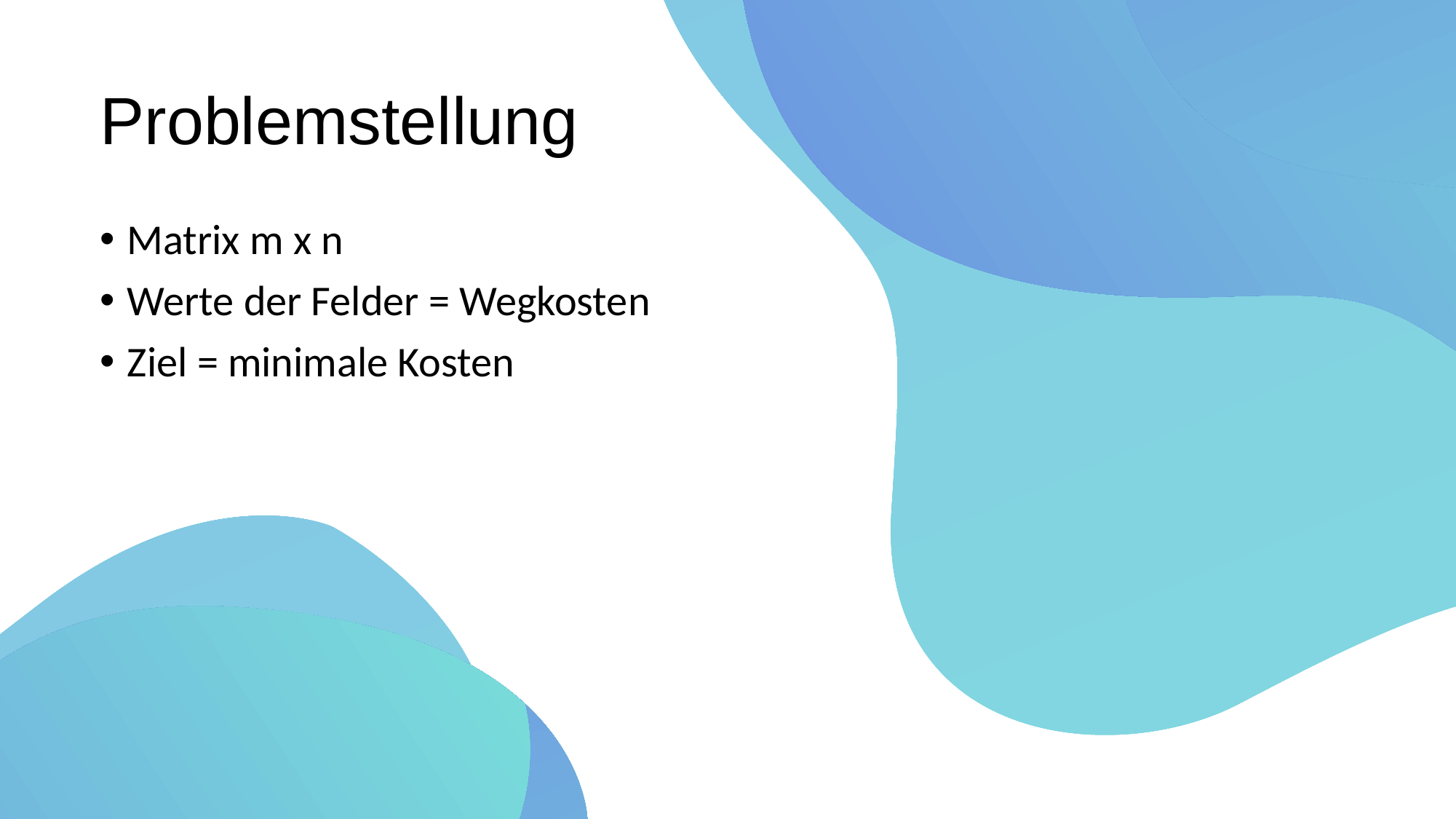

# Problemstellung
Matrix m x n
Werte der Felder = Wegkosten
Ziel = minimale Kosten